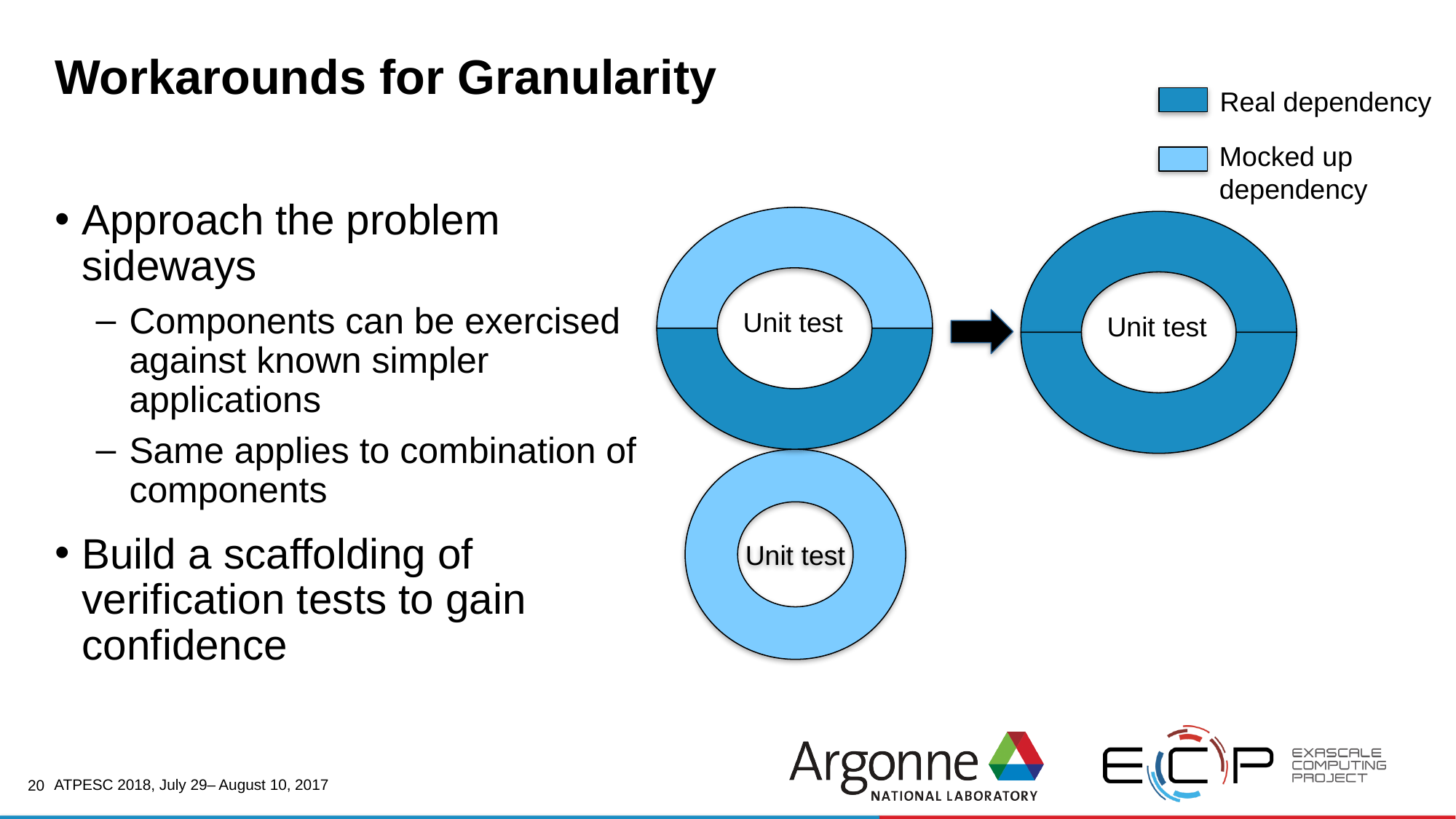

# Workarounds for Granularity
Real dependency

Mocked up
dependency

Unit test
Unit test

Unit test
Approach the problem sideways
Components can be exercised against known simpler applications
Same applies to combination of components
Build a scaffolding of verification tests to gain confidence